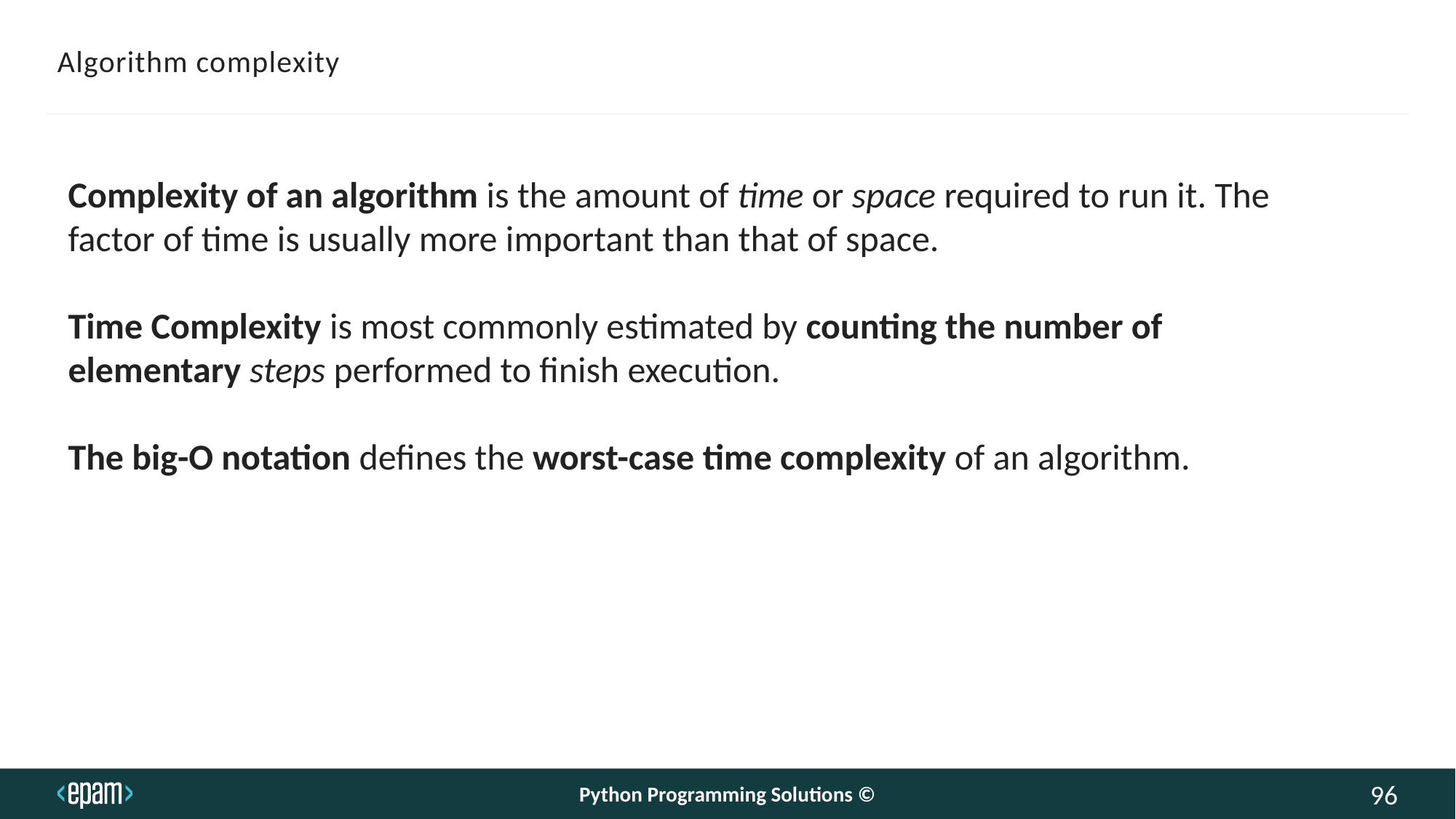

# Algorithm complexity
Complexity of an algorithm is the amount of time or space required to run it. The factor of time is usually more important than that of space.

Time Complexity is most commonly estimated by counting the number of elementary steps performed to finish execution.

The big-O notation defines the worst-case time complexity of an algorithm.
Python Programming Solutions ©
96